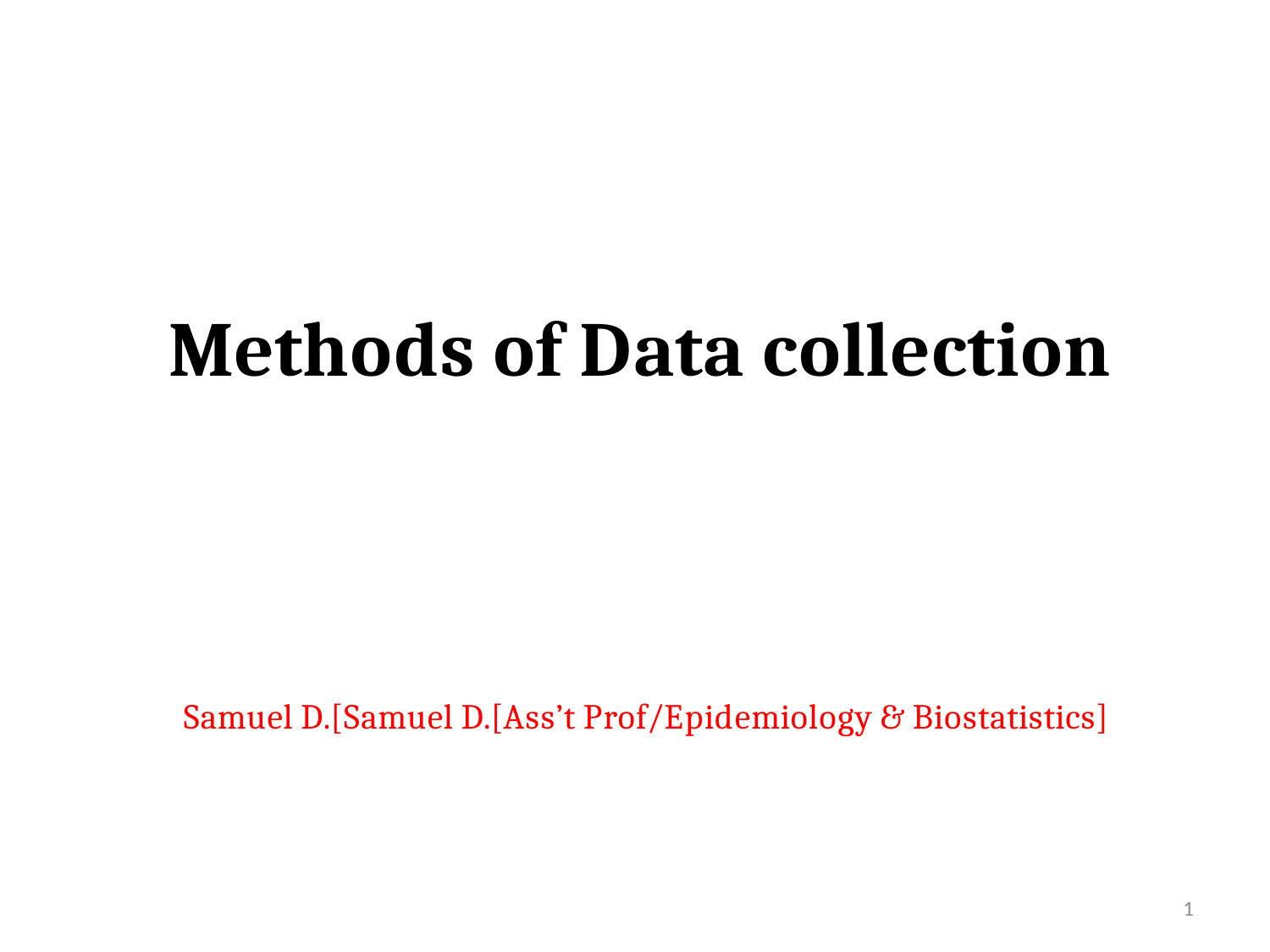

# Methods of Data collection
Samuel D.[Samuel D.[Ass’t Prof/Epidemiology & Biostatistics]
1